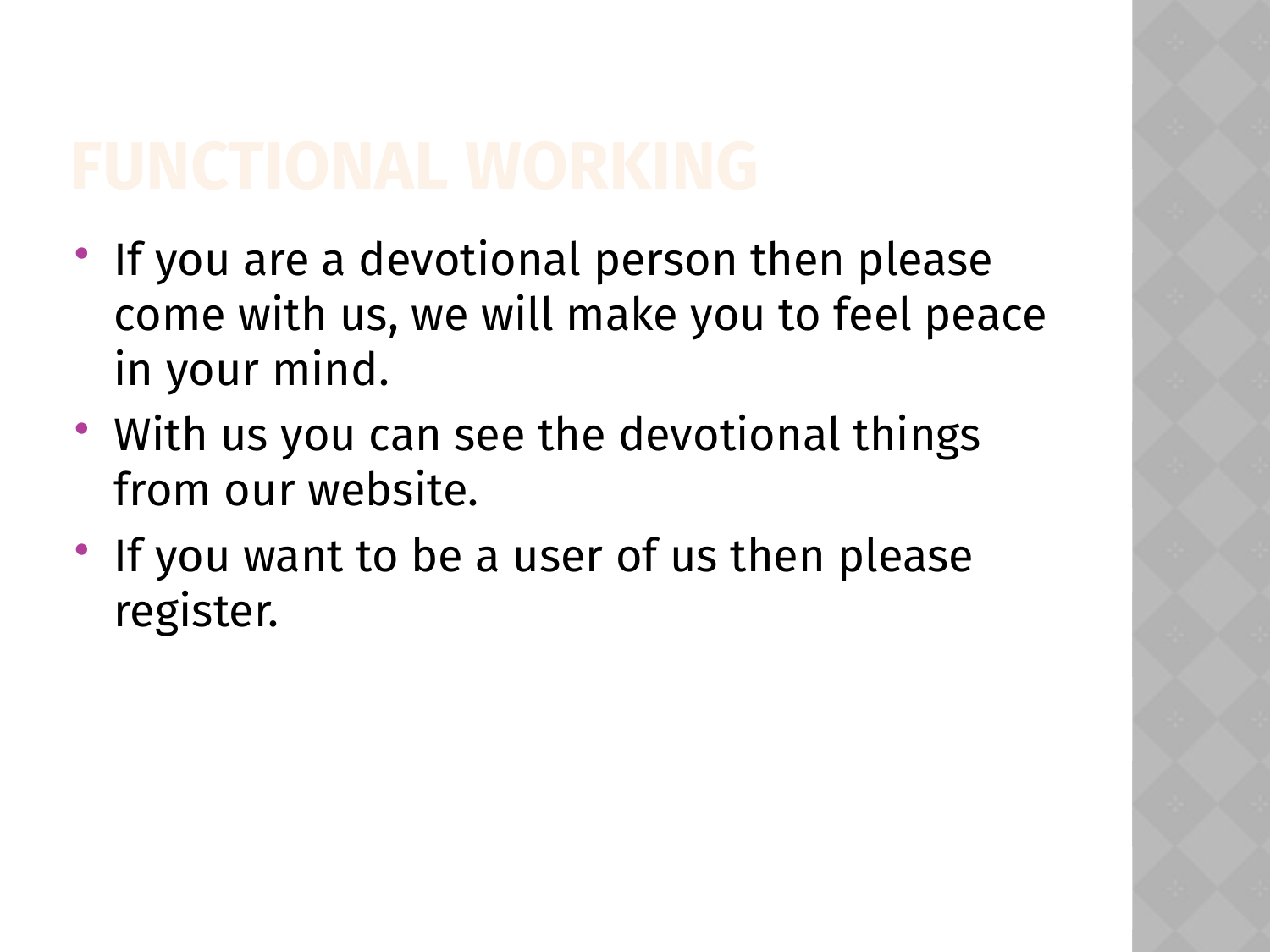

Functional Working
If you are a devotional person then please come with us, we will make you to feel peace in your mind.
With us you can see the devotional things from our website.
If you want to be a user of us then please register.